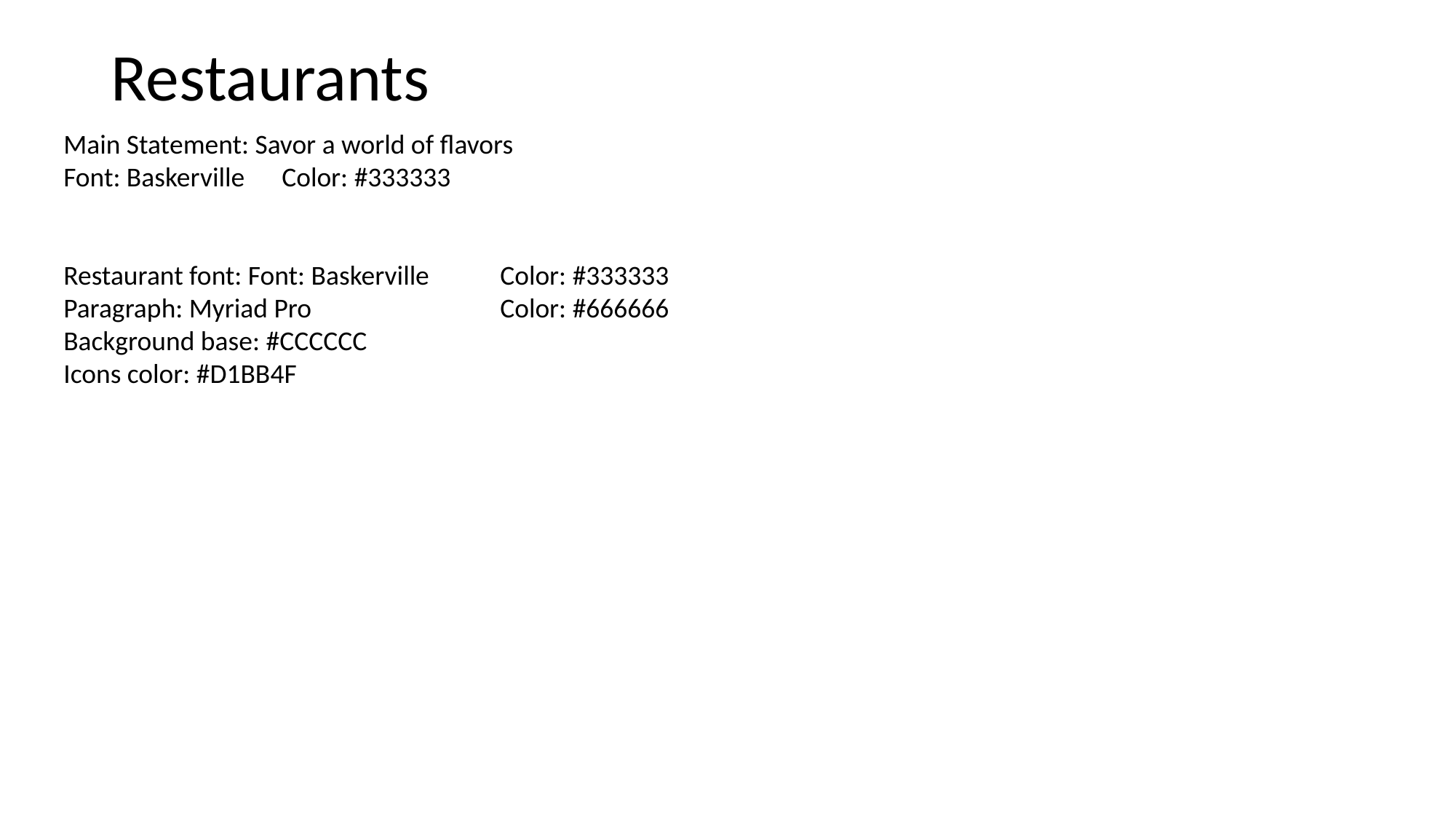

# Restaurants
Main Statement: Savor a world of flavors
Font: Baskerville 	Color: #333333

Restaurant font: Font: Baskerville 	Color: #333333
Paragraph: Myriad Pro		Color: #666666
Background base: #CCCCCC
Icons color: #D1BB4F